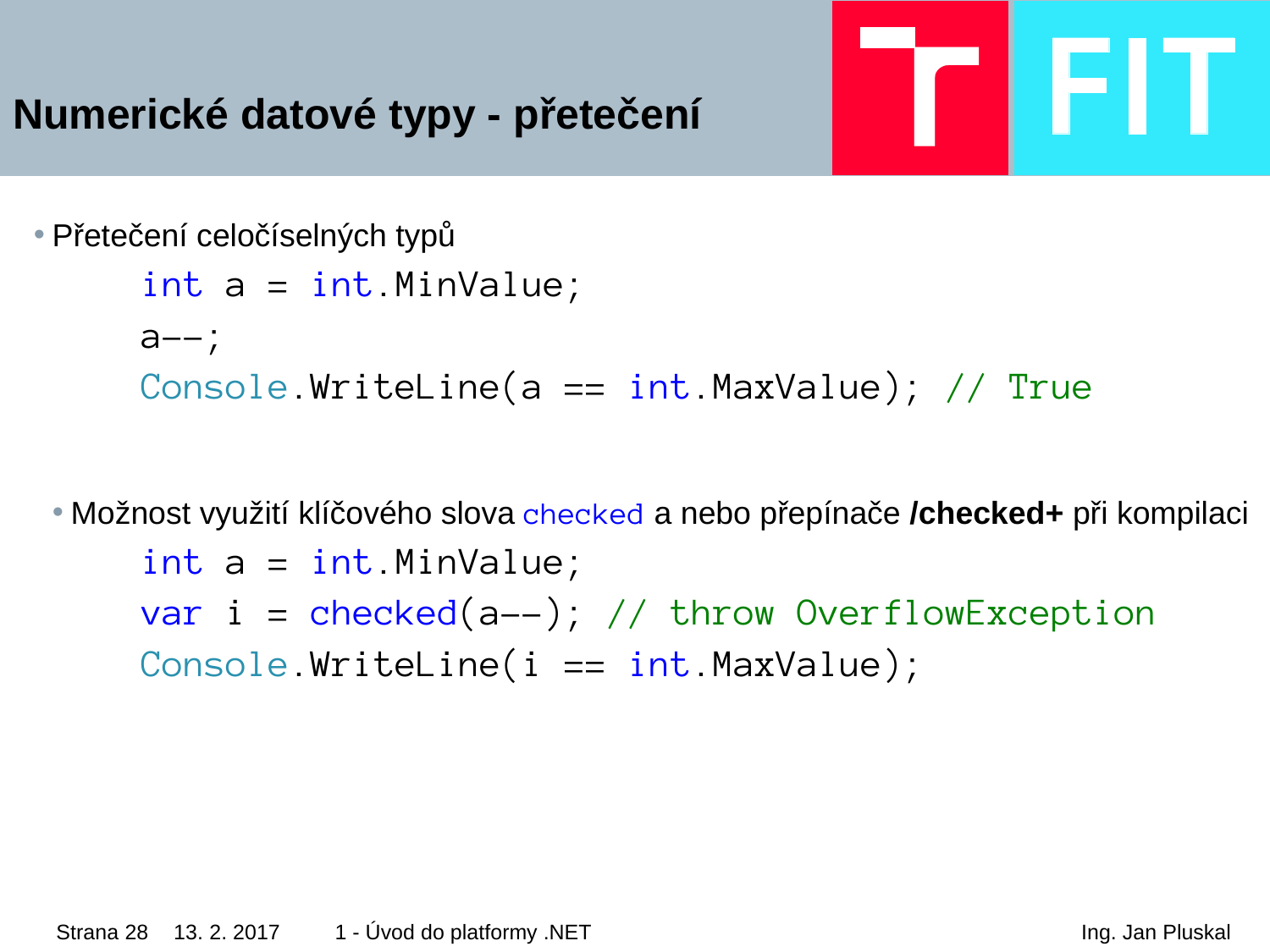

# Numerické datové typy - přetečení
Přetečení celočíselných typů
      int a = int.MinValue;
      a--;
      Console.WriteLine(a == int.MaxValue); // True

Možnost využití klíčového slova checked a nebo přepínače /checked+ při kompilaci
      int a = int.MinValue;
      var i = checked(a--); // throw OverflowException
      Console.WriteLine(i == int.MaxValue);